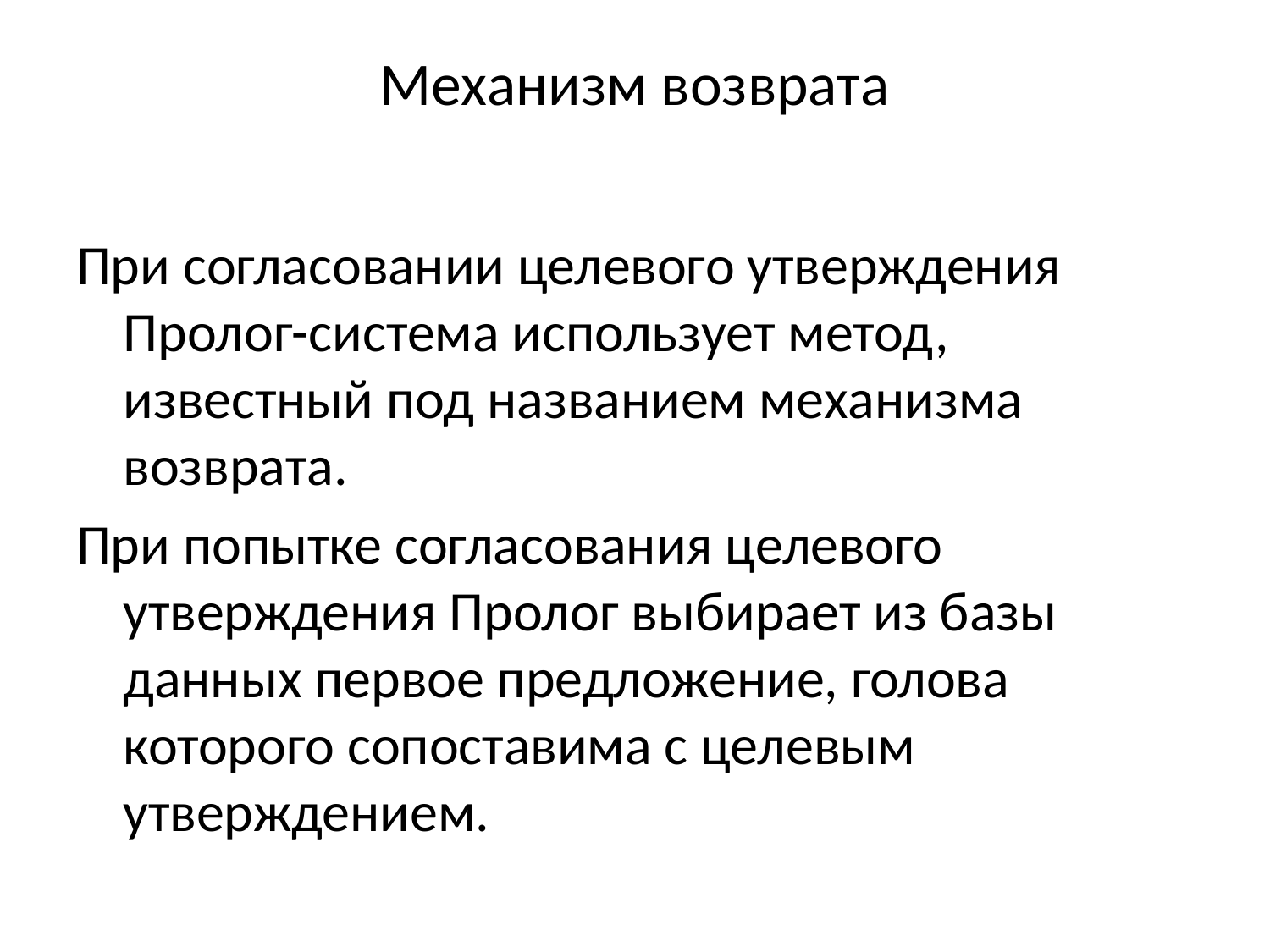

# Механизм возврата
При согласовании целевого утверждения Пролог-система использует метод, известный под названием механизма возврата.
При попытке согласования целевого утверждения Пролог выбирает из базы данных первое предложение, голова которого сопоставима с целевым утверждением.